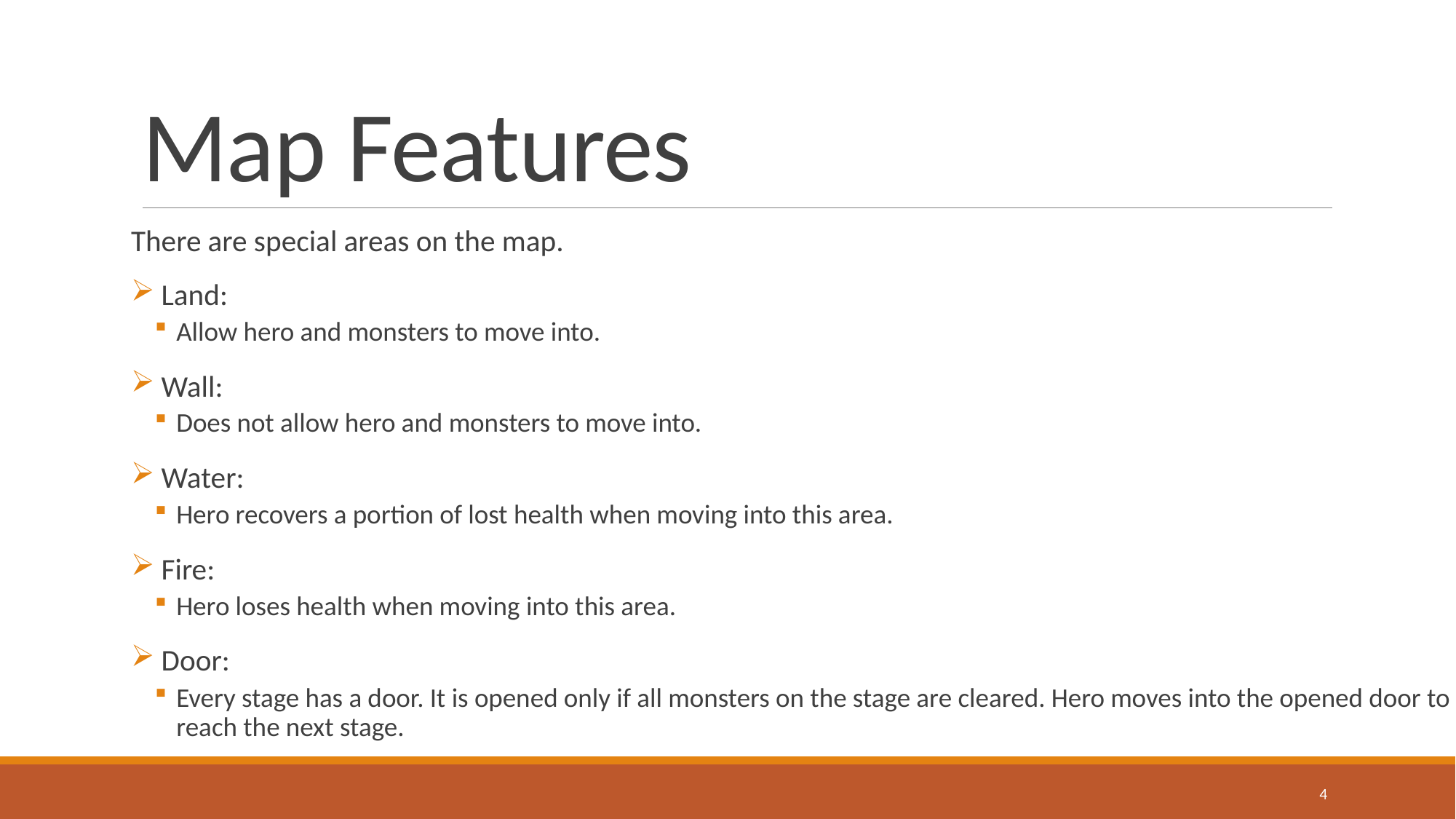

# Map Features
There are special areas on the map.
 Land:
Allow hero and monsters to move into.
 Wall:
Does not allow hero and monsters to move into.
 Water:
Hero recovers a portion of lost health when moving into this area.
 Fire:
Hero loses health when moving into this area.
 Door:
Every stage has a door. It is opened only if all monsters on the stage are cleared. Hero moves into the opened door to reach the next stage.

4